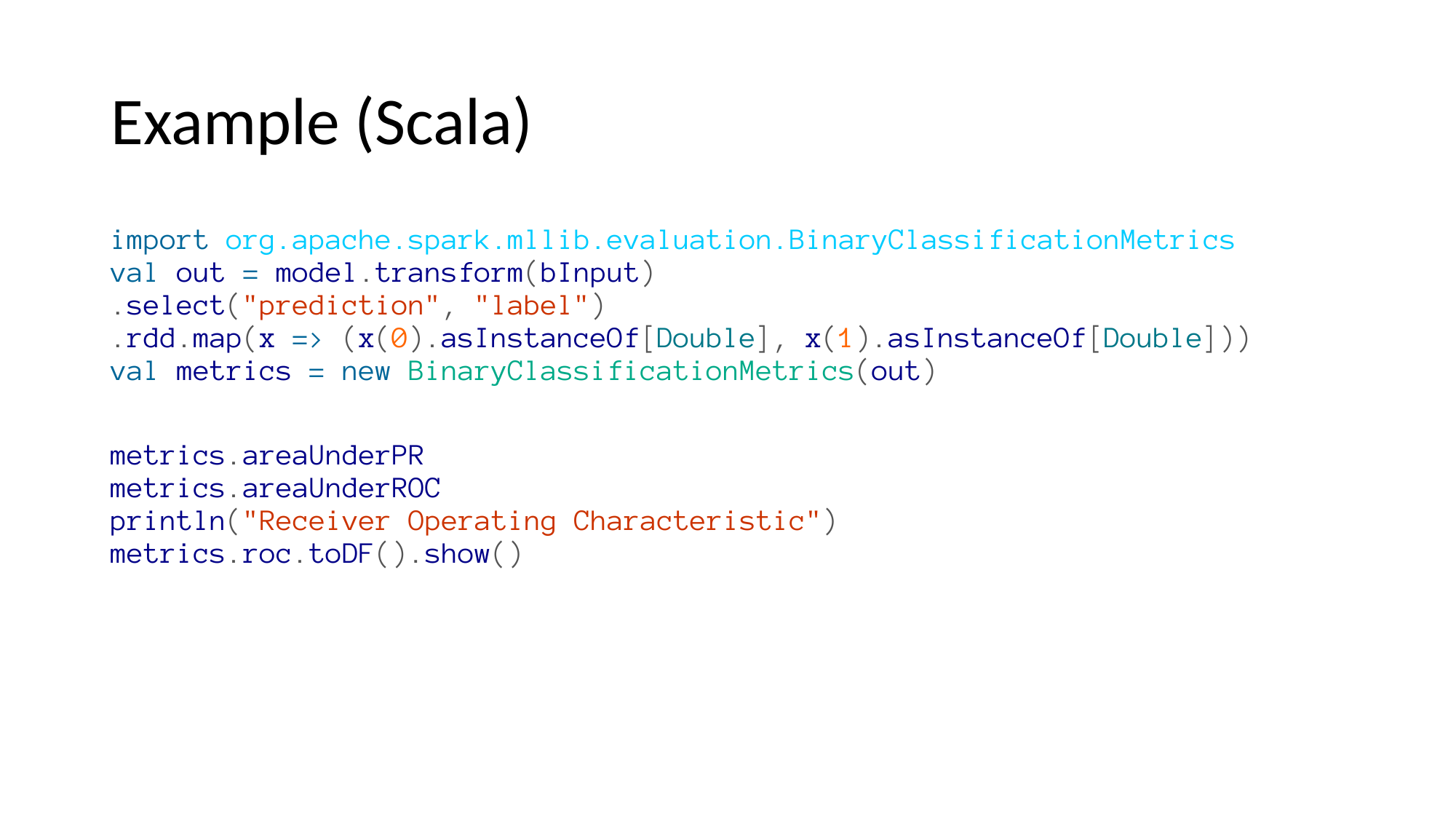

# Example (Scala)
import org.apache.spark.mllib.evaluation.BinaryClassificationMetrics
val out = model.transform(bInput)
.select("prediction", "label")
.rdd.map(x => (x(0).asInstanceOf[Double], x(1).asInstanceOf[Double]))
val metrics = new BinaryClassificationMetrics(out)
metrics.areaUnderPR
metrics.areaUnderROC
println("Receiver Operating Characteristic")
metrics.roc.toDF().show()